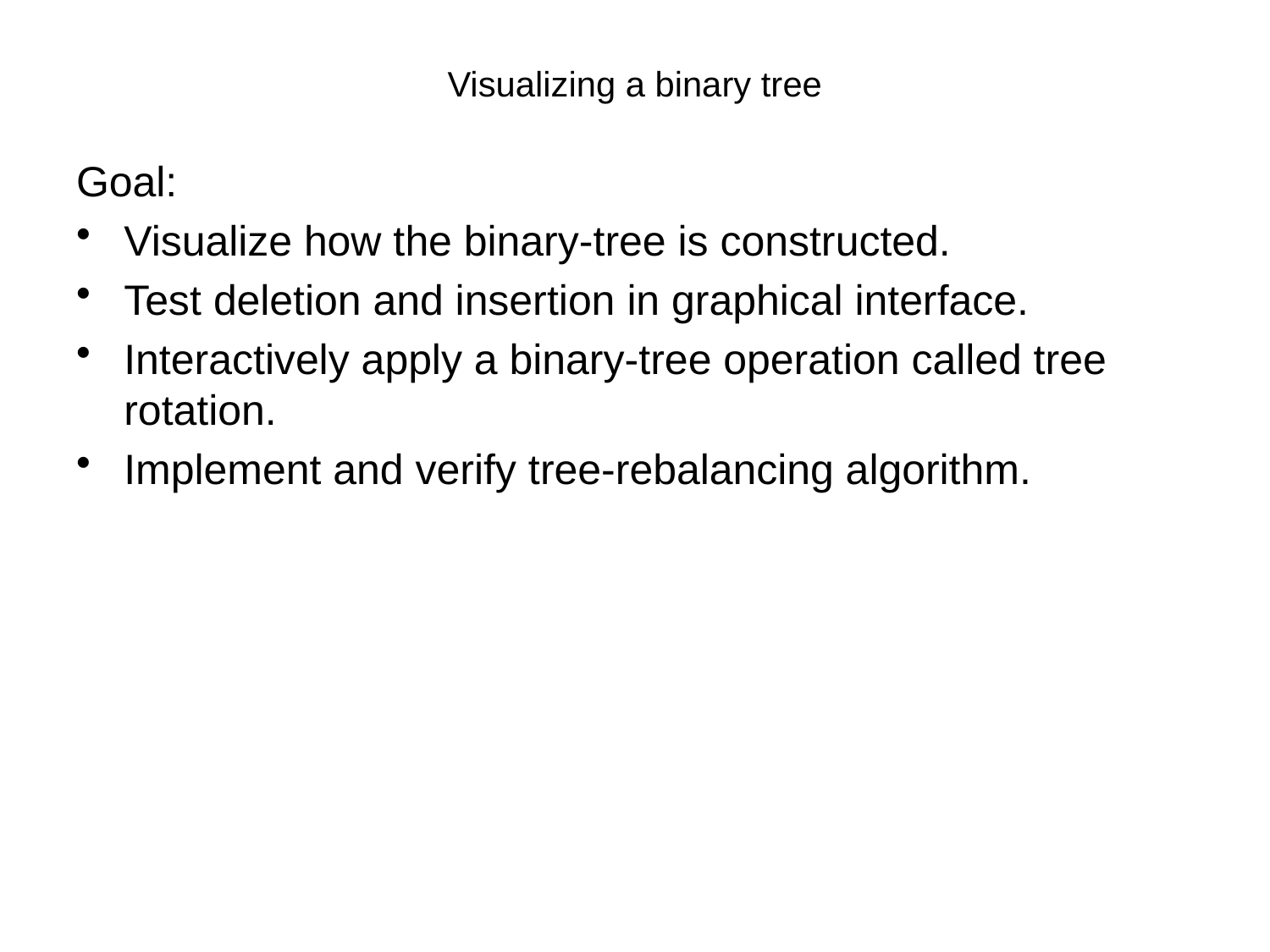

# Visualizing a binary tree
Goal:
Visualize how the binary-tree is constructed.
Test deletion and insertion in graphical interface.
Interactively apply a binary-tree operation called tree rotation.
Implement and verify tree-rebalancing algorithm.